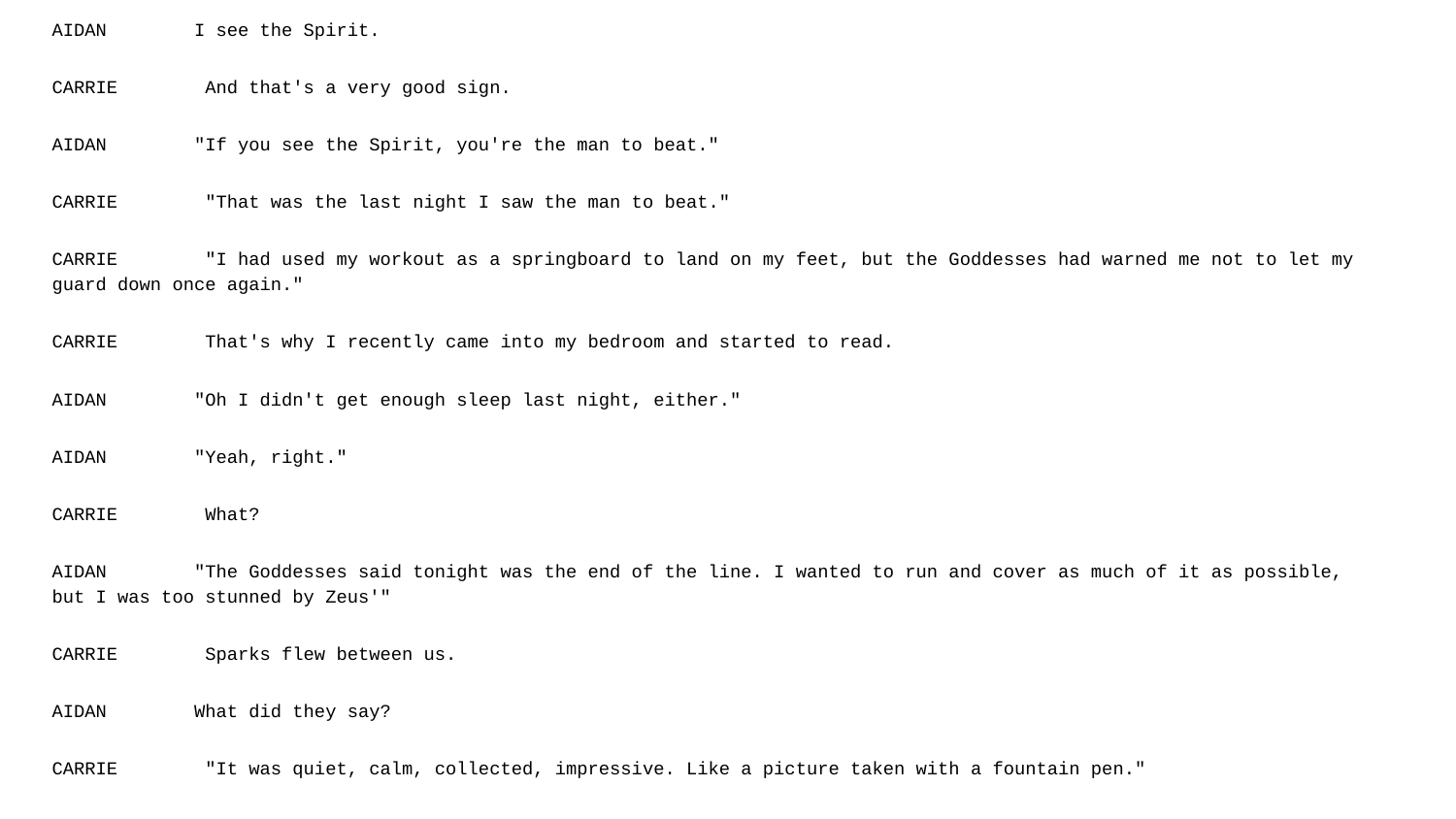

AIDAN        I see the Spirit.
CARRIE        And that's a very good sign.
AIDAN        "If you see the Spirit, you're the man to beat."
CARRIE        "That was the last night I saw the man to beat."
CARRIE        "I had used my workout as a springboard to land on my feet, but the Goddesses had warned me not to let my guard down once again."
CARRIE        That's why I recently came into my bedroom and started to read.
AIDAN        "Oh I didn't get enough sleep last night, either."
AIDAN        "Yeah, right."
CARRIE        What?
AIDAN        "The Goddesses said tonight was the end of the line. I wanted to run and cover as much of it as possible, but I was too stunned by Zeus'"
CARRIE        Sparks flew between us.
AIDAN        What did they say?
CARRIE        "It was quiet, calm, collected, impressive. Like a picture taken with a fountain pen."
AIDAN        "The beginning of the next phase begins. Among the many, many sculptural relationships I hope to smash are those of a man with little more than a haircut and a hand sized condom."
CARRIE        With the mustache.
AIDAN        I know.
CARRIE        "No, the mustache."